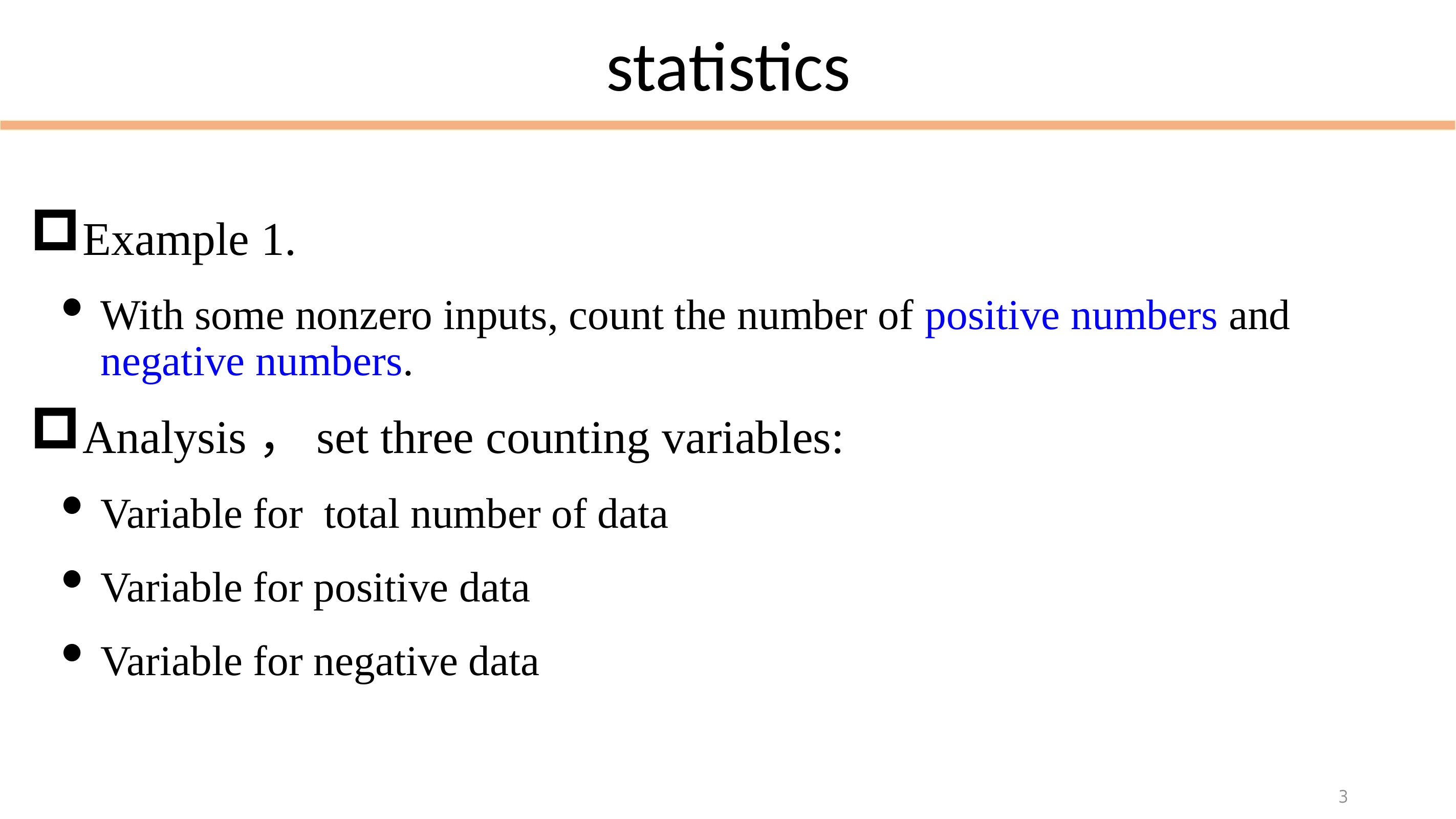

# statistics
Example 1.
With some nonzero inputs, count the number of positive numbers and negative numbers.
Analysis，set three counting variables:
Variable for  total number of data
Variable for positive data
Variable for negative data
3